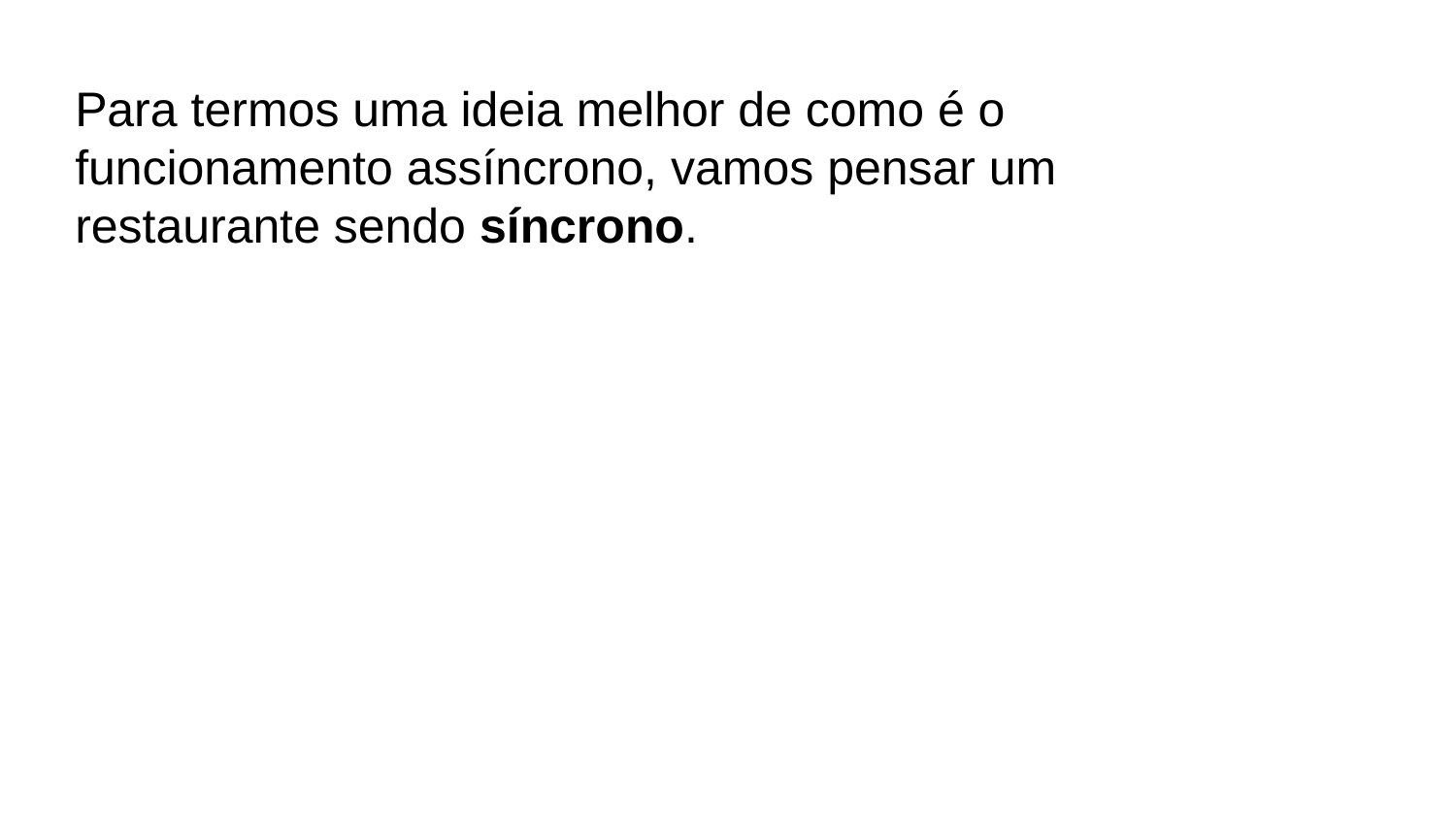

Para termos uma ideia melhor de como é o funcionamento assíncrono, vamos pensar um restaurante sendo síncrono.